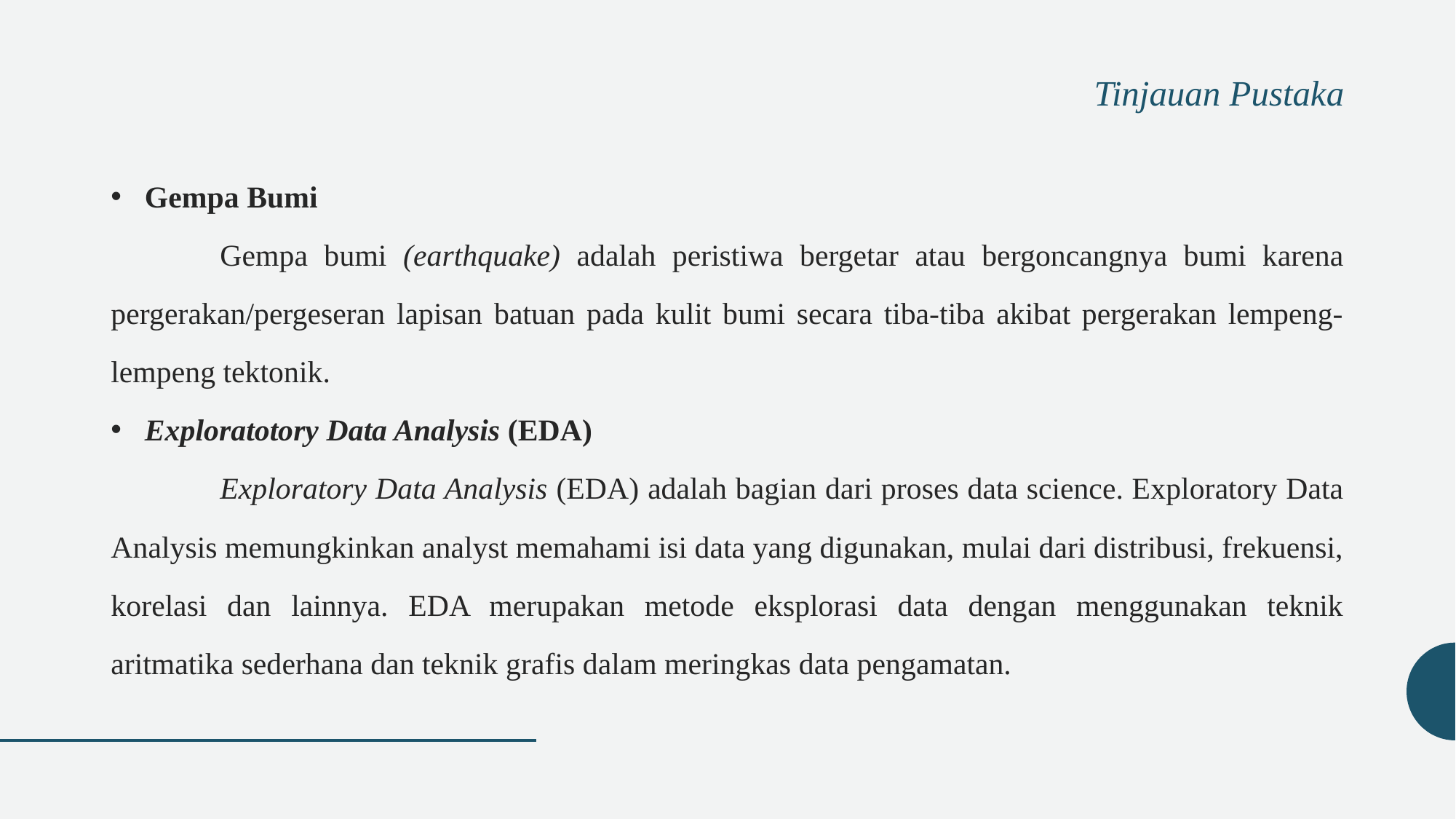

# Tinjauan Pustaka
Gempa Bumi
	Gempa bumi (earthquake) adalah peristiwa bergetar atau bergoncangnya bumi karena pergerakan/pergeseran lapisan batuan pada kulit bumi secara tiba‐tiba akibat pergerakan lempeng‐lempeng tektonik.
Exploratotory Data Analysis (EDA)
	Exploratory Data Analysis (EDA) adalah bagian dari proses data science. Exploratory Data Analysis memungkinkan analyst memahami isi data yang digunakan, mulai dari distribusi, frekuensi, korelasi dan lainnya. EDA merupakan metode eksplorasi data dengan menggunakan teknik aritmatika sederhana dan teknik grafis dalam meringkas data pengamatan.